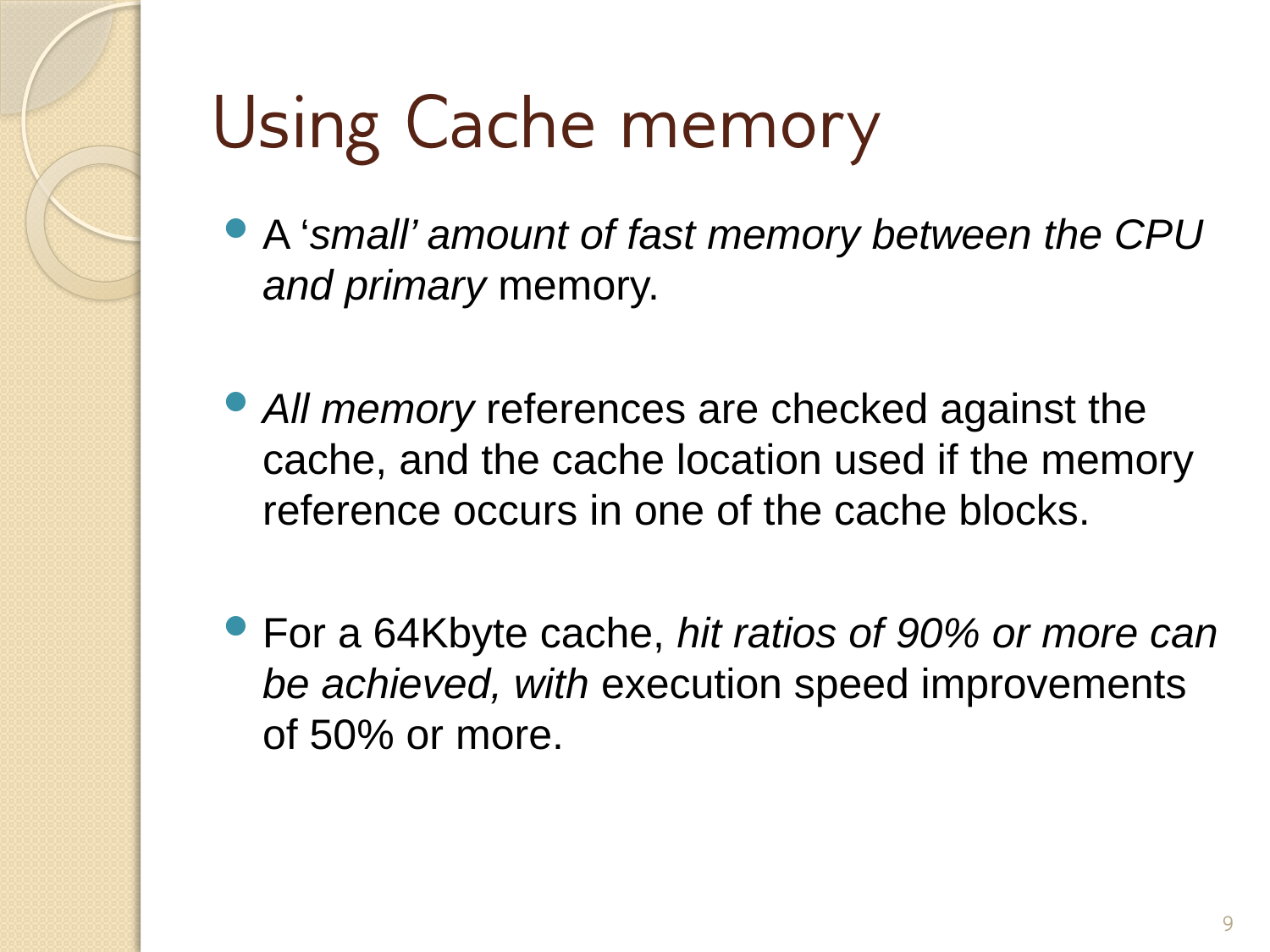

# Using Cache memory
A ‘small’ amount of fast memory between the CPU and primary memory.

All memory references are checked against the cache, and the cache location used if the memory reference occurs in one of the cache blocks.

For a 64Kbyte cache, hit ratios of 90% or more can be achieved, with execution speed improvements of 50% or more.
9